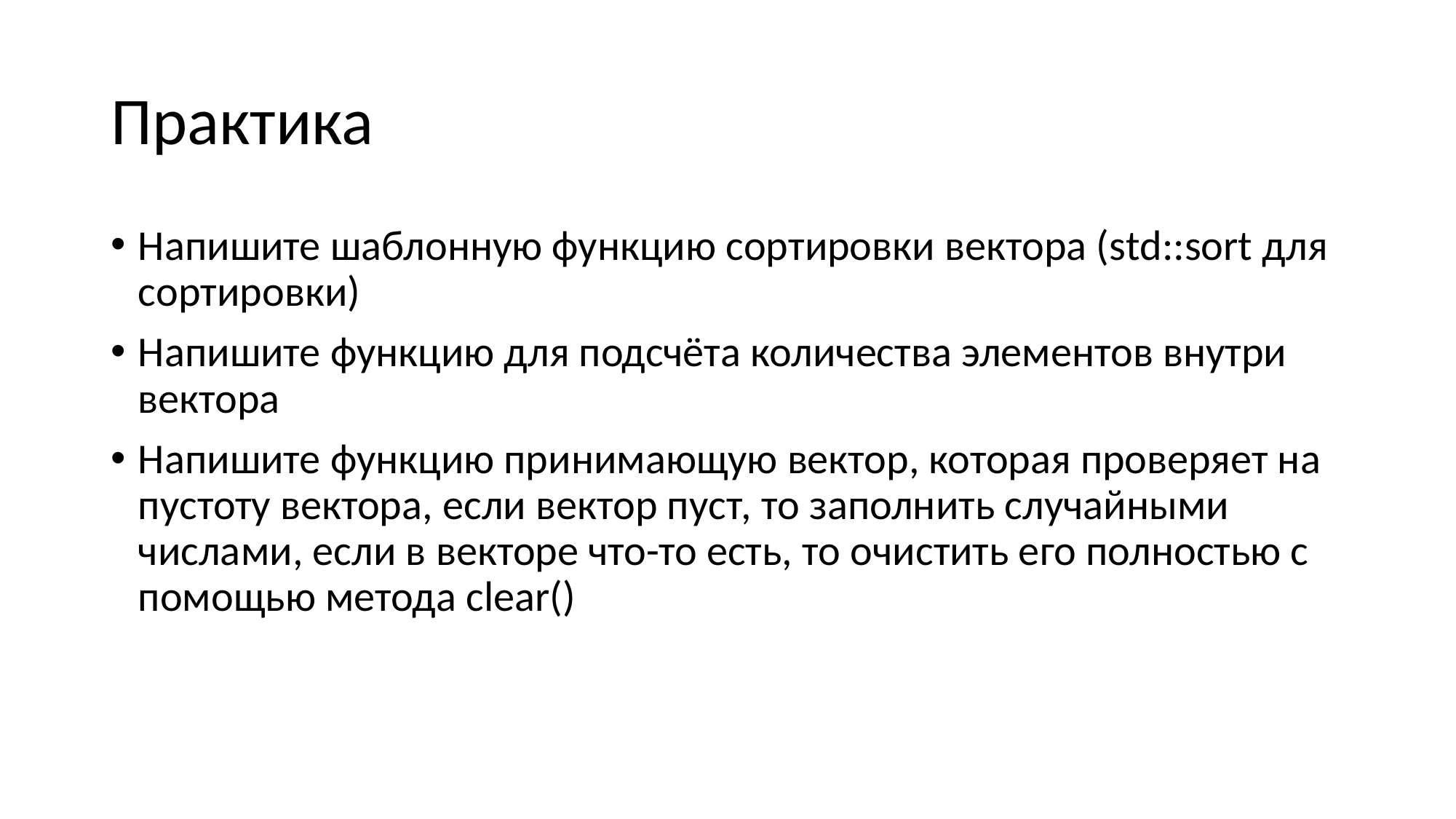

# Практика
Напишите шаблонную функцию сортировки вектора (std::sort для сортировки)
Напишите функцию для подсчёта количества элементов внутри вектора
Напишите функцию принимающую вектор, которая проверяет на пустоту вектора, если вектор пуст, то заполнить случайными числами, если в векторе что-то есть, то очистить его полностью с помощью метода clear()